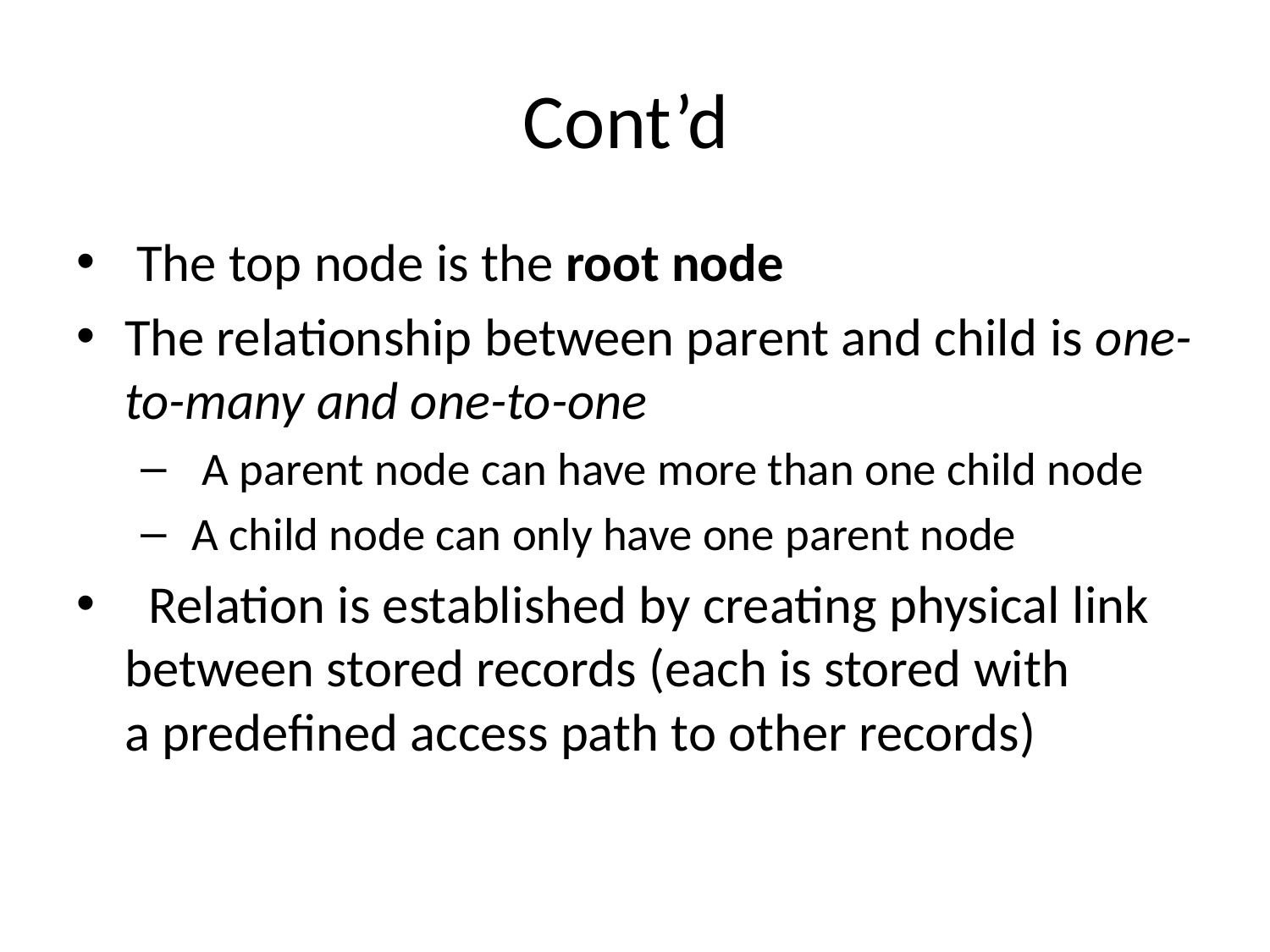

# Cont’d
 The top node is the root node
The relationship between parent and child is one-to-many and one-to-one
  A parent node can have more than one child node
 A child node can only have one parent node
  Relation is established by creating physical link between stored records (each is stored with a predefined access path to other records)